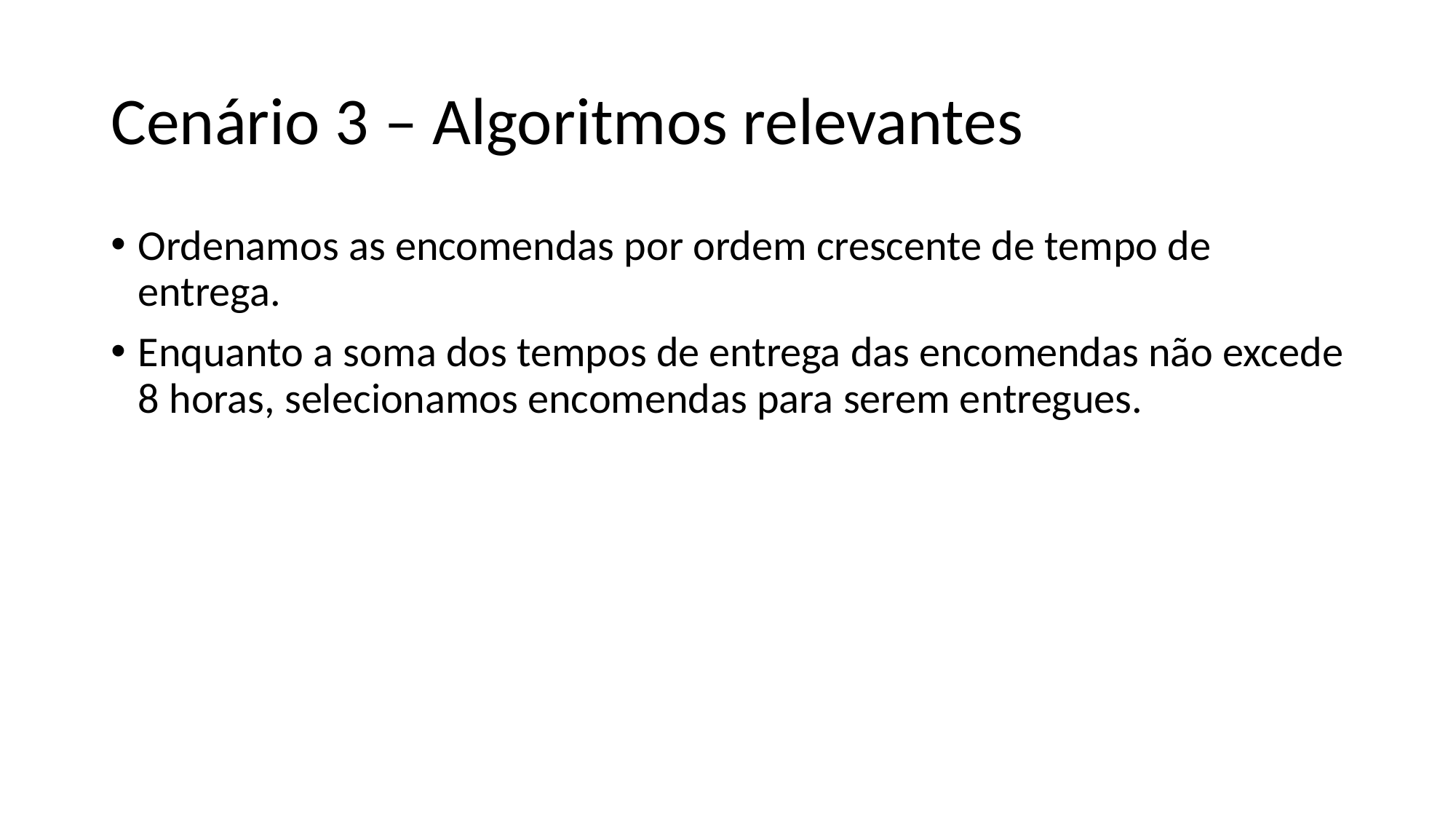

# Cenário 3 – Algoritmos relevantes
Ordenamos as encomendas por ordem crescente de tempo de entrega.
Enquanto a soma dos tempos de entrega das encomendas não excede 8 horas, selecionamos encomendas para serem entregues.